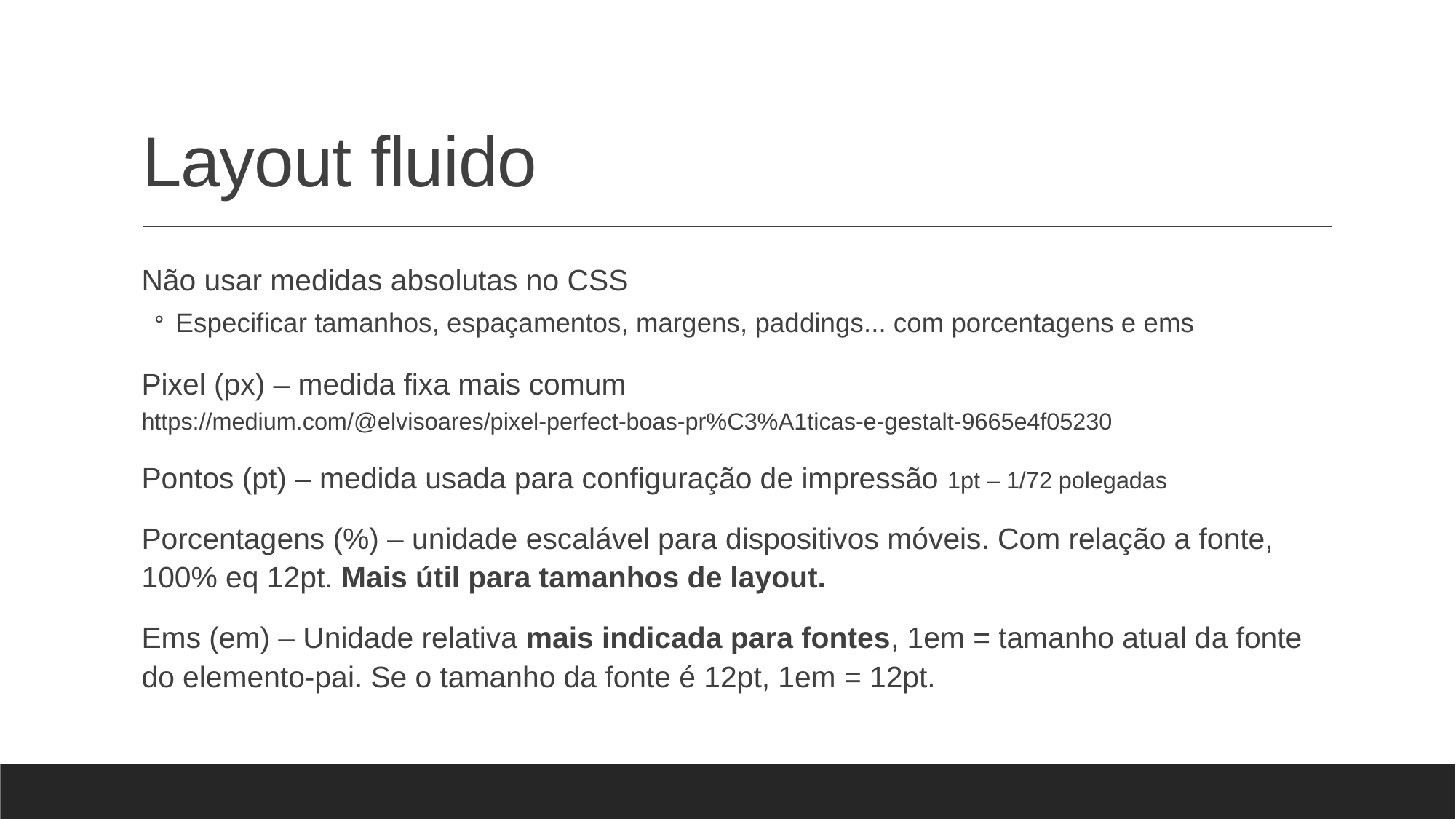

# Layout fluido
Não usar medidas absolutas no CSS
Especificar tamanhos, espaçamentos, margens, paddings... com porcentagens e ems
Pixel (px) – medida fixa mais comum
https://medium.com/@elvisoares/pixel-perfect-boas-pr%C3%A1ticas-e-gestalt-9665e4f05230
Pontos (pt) – medida usada para configuração de impressão 1pt – 1/72 polegadas
Porcentagens (%) – unidade escalável para dispositivos móveis. Com relação a fonte, 100% eq 12pt. Mais útil para tamanhos de layout.
Ems (em) – Unidade relativa mais indicada para fontes, 1em = tamanho atual da fonte do elemento-pai. Se o tamanho da fonte é 12pt, 1em = 12pt.